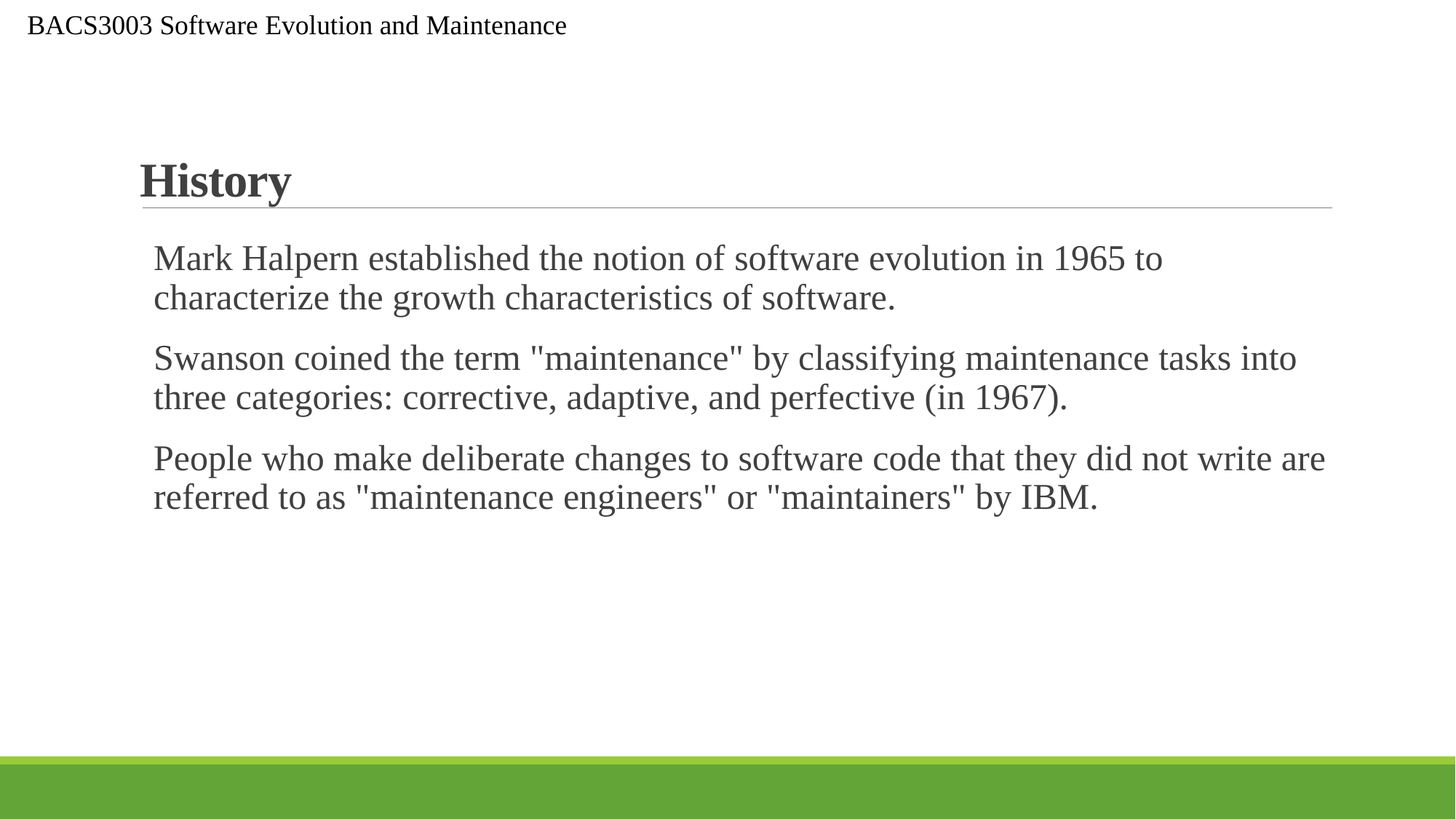

# History
Mark Halpern established the notion of software evolution in 1965 to characterize the growth characteristics of software.
Swanson coined the term "maintenance" by classifying maintenance tasks into three categories: corrective, adaptive, and perfective (in 1967).
People who make deliberate changes to software code that they did not write are referred to as "maintenance engineers" or "maintainers" by IBM.